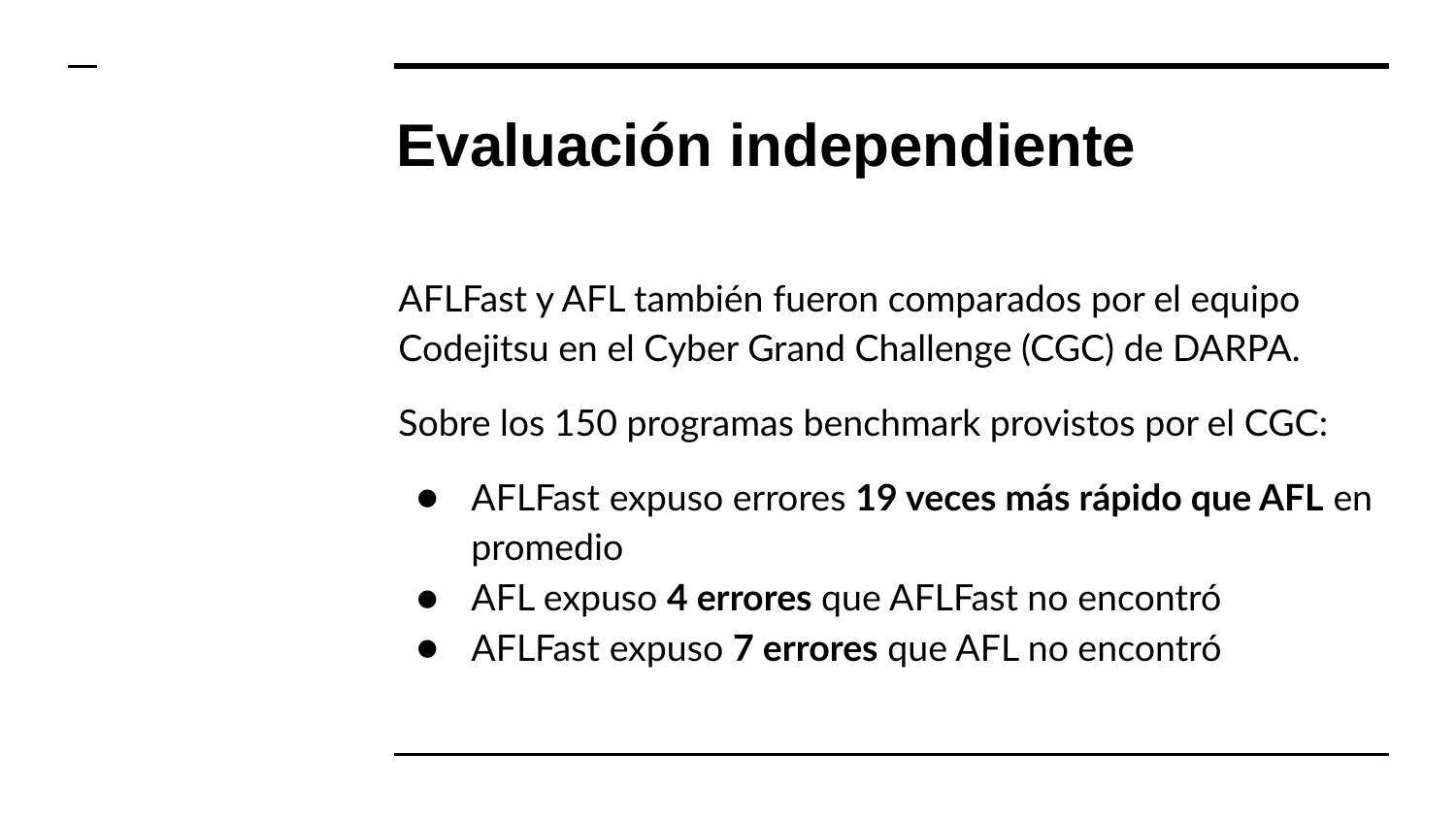

# Evaluación independiente
AFLFast y AFL también fueron comparados por el equipo Codejitsu en el Cyber Grand Challenge (CGC) de DARPA.
Sobre los 150 programas benchmark provistos por el CGC:
AFLFast expuso errores 19 veces más rápido que AFL en promedio
AFL expuso 4 errores que AFLFast no encontró
AFLFast expuso 7 errores que AFL no encontró